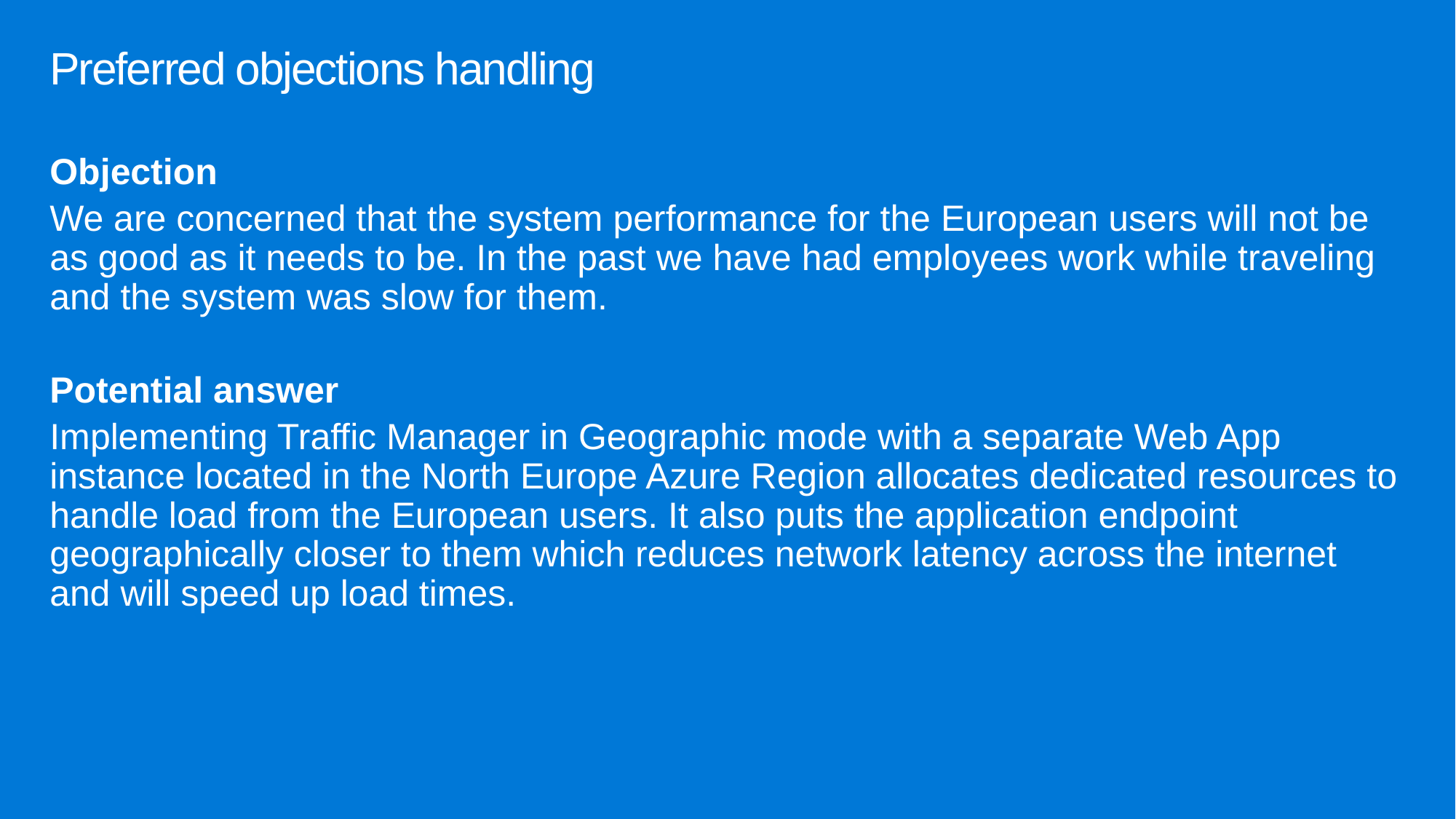

# Preferred objections handling
Objection
We are concerned that the system performance for the European users will not be as good as it needs to be. In the past we have had employees work while traveling and the system was slow for them.

Potential answer
Implementing Traffic Manager in Geographic mode with a separate Web App instance located in the North Europe Azure Region allocates dedicated resources to handle load from the European users. It also puts the application endpoint geographically closer to them which reduces network latency across the internet and will speed up load times.